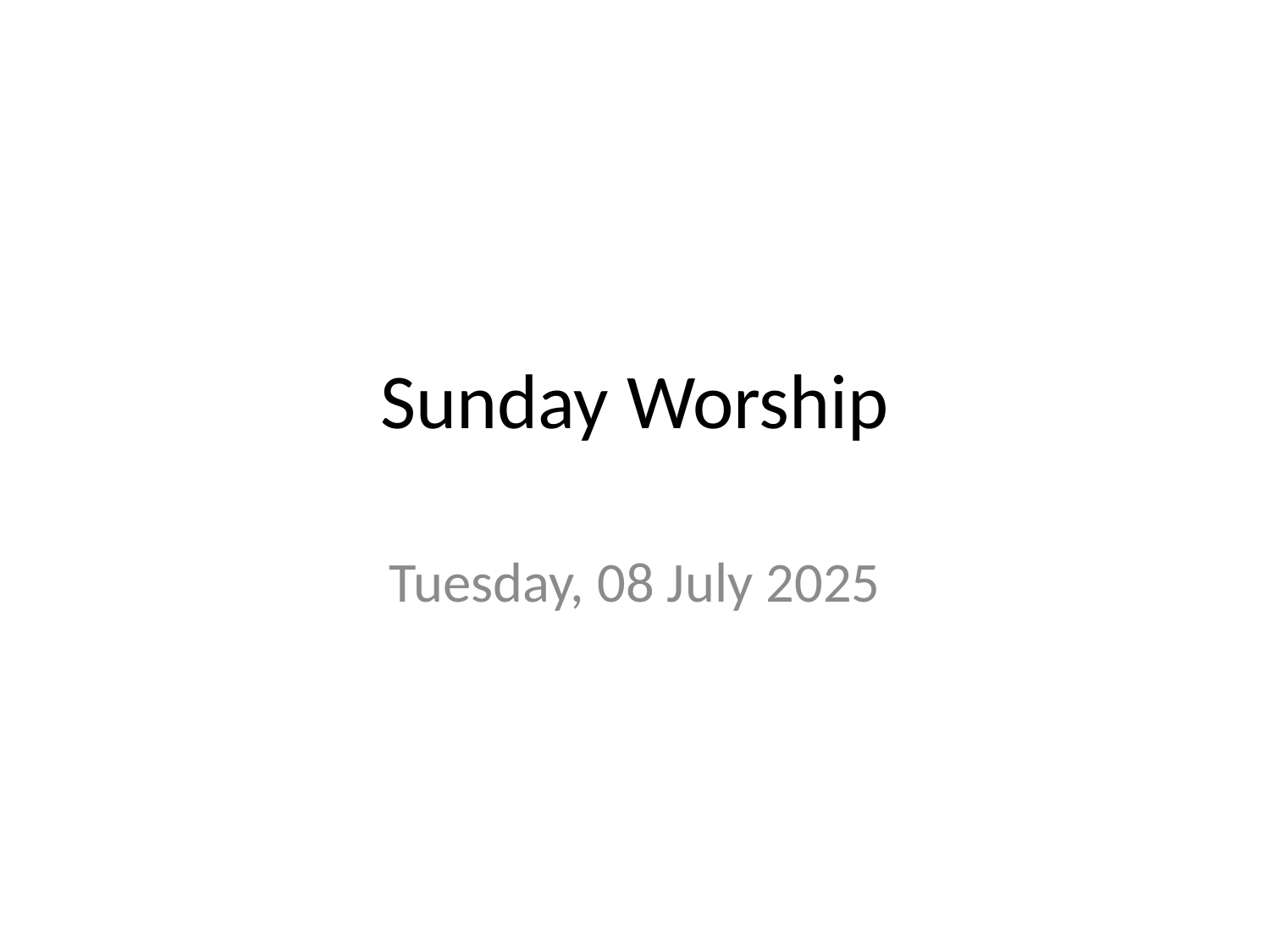

# Sunday Worship
Tuesday, 08 July 2025